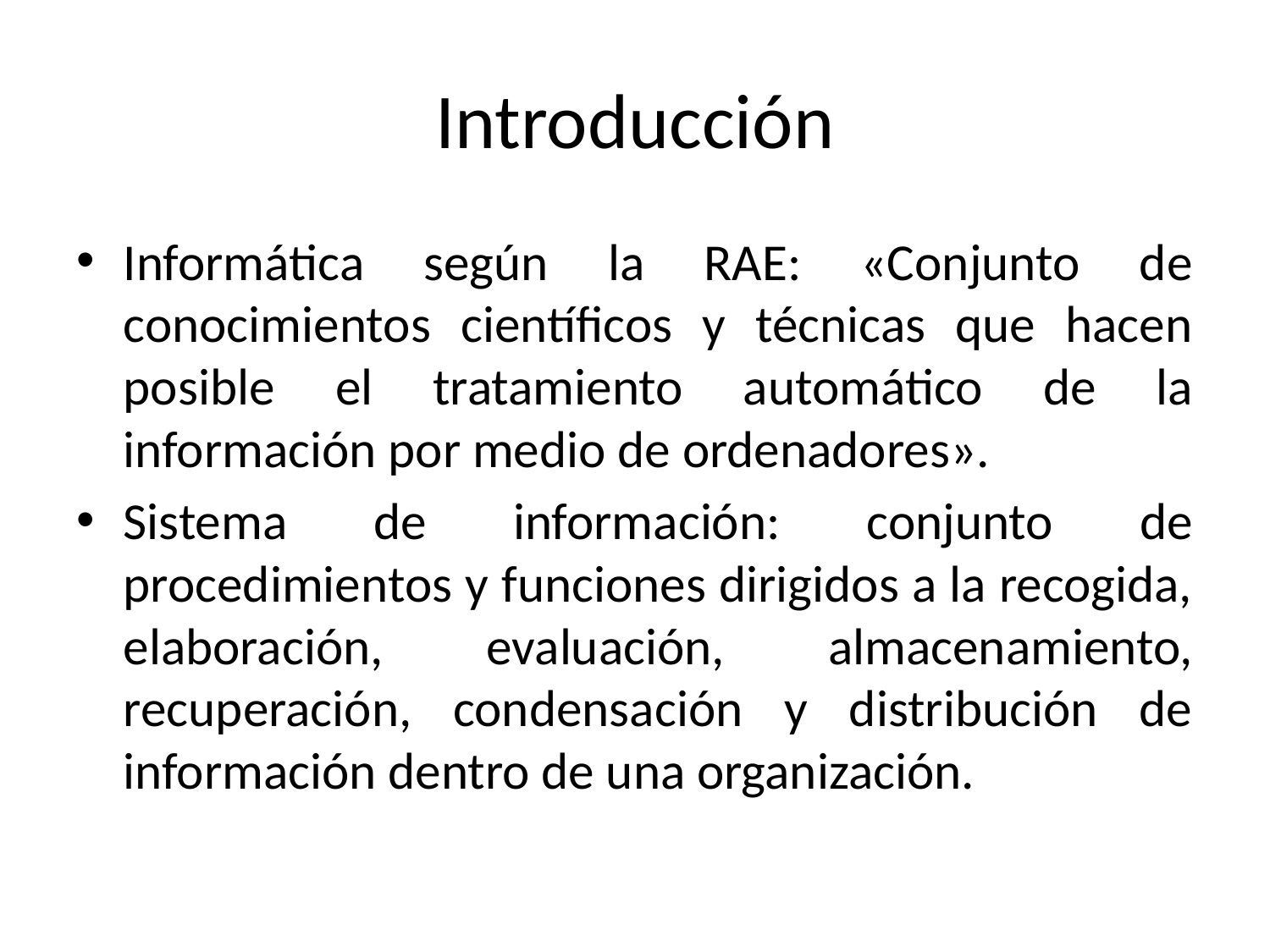

# Introducción
Informática según la RAE: «Conjunto de conocimientos científicos y técnicas que hacen posible el tratamiento automático de la información por medio de ordenadores».
Sistema de información: conjunto de procedimientos y funciones dirigidos a la recogida, elaboración, evaluación, almacenamiento, recuperación, condensación y distribución de información dentro de una organización.